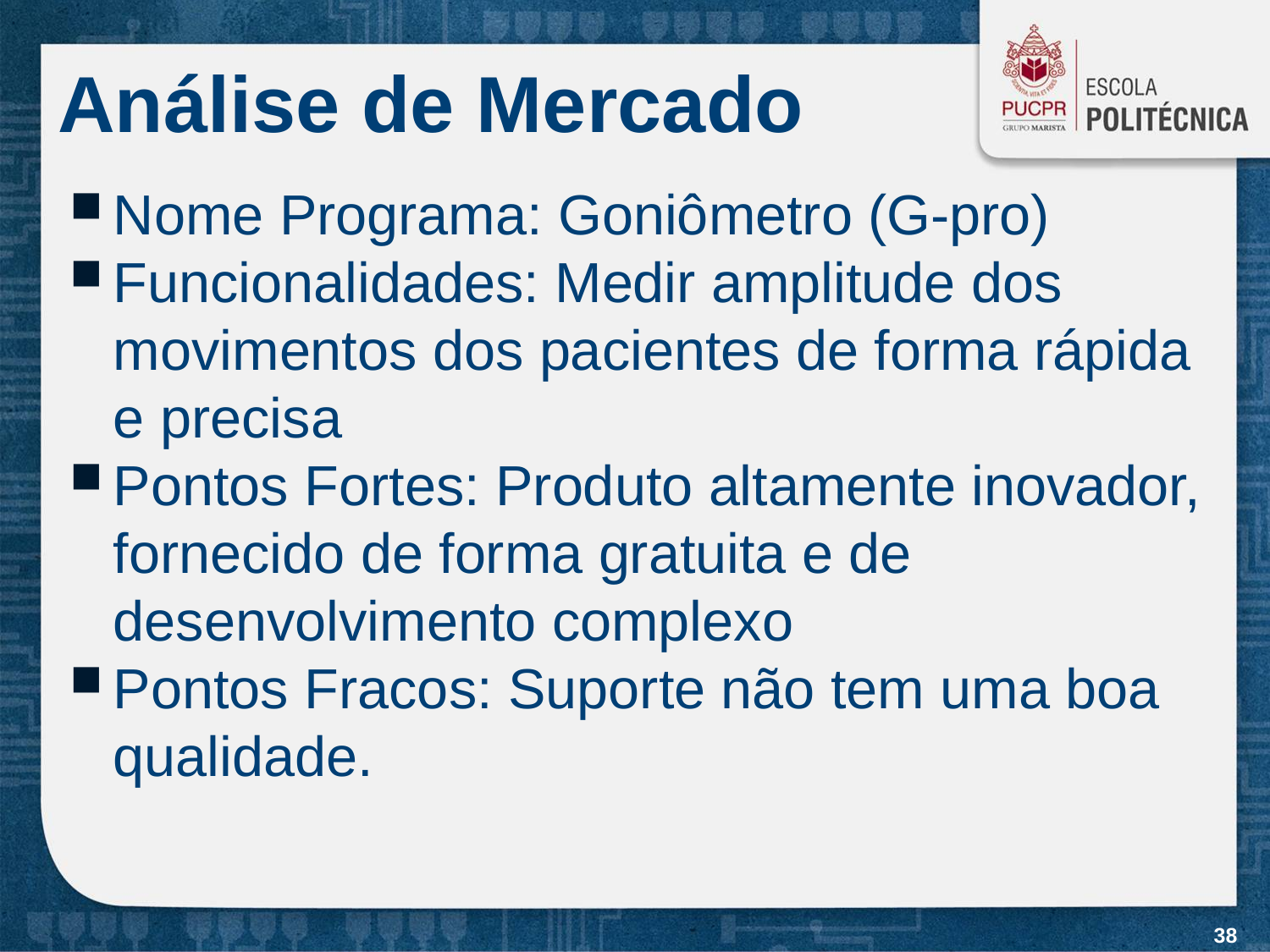

# Análise de Mercado
Nome Programa: Goniômetro (G-pro)
Funcionalidades: Medir amplitude dos movimentos dos pacientes de forma rápida e precisa
Pontos Fortes: Produto altamente inovador, fornecido de forma gratuita e de desenvolvimento complexo
Pontos Fracos: Suporte não tem uma boa qualidade.
38